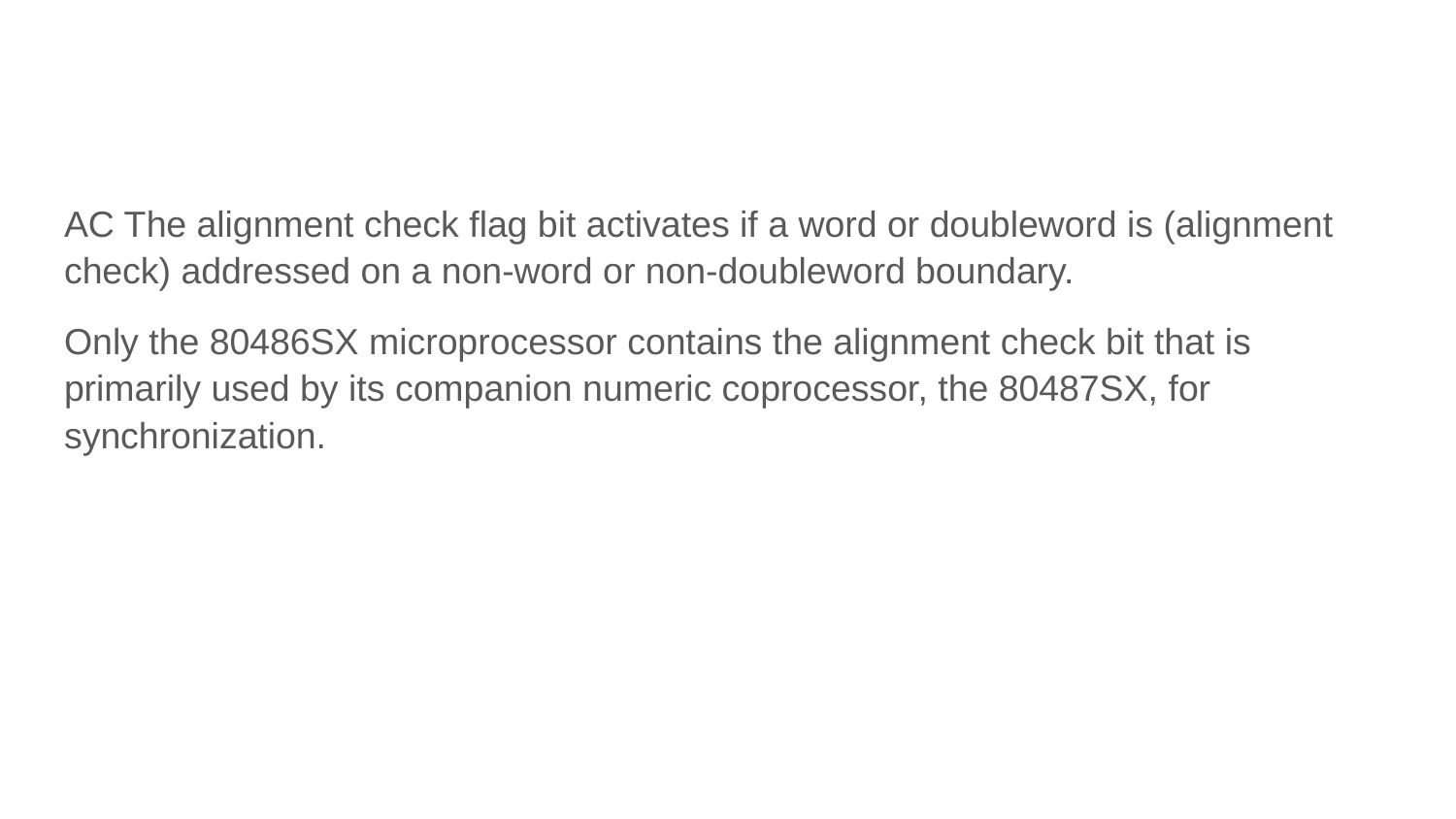

#
AC The alignment check flag bit activates if a word or doubleword is (alignment check) addressed on a non-word or non-doubleword boundary.
Only the 80486SX microprocessor contains the alignment check bit that is primarily used by its companion numeric coprocessor, the 80487SX, for synchronization.